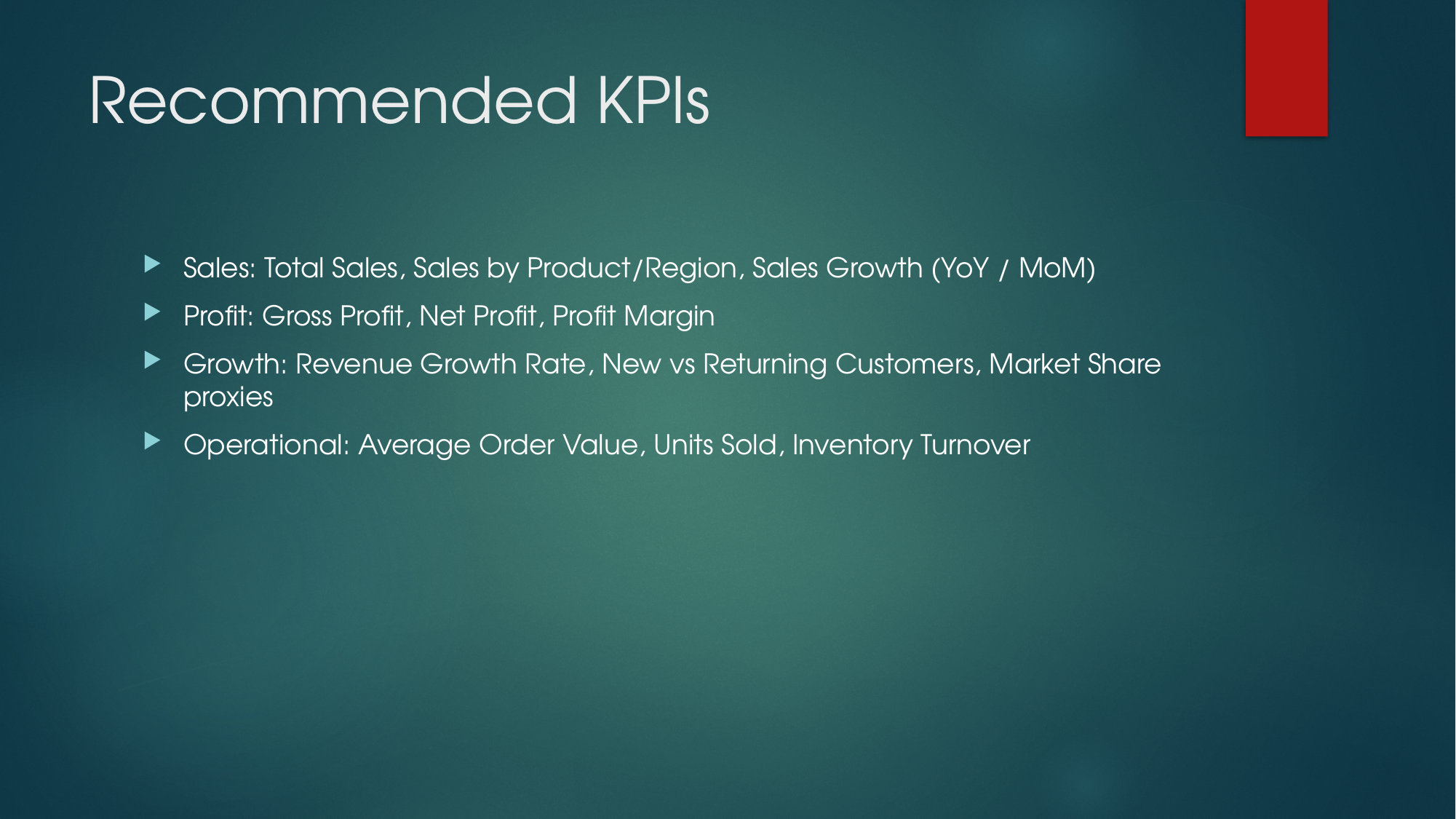

# Recommended KPIs
Sales: Total Sales, Sales by Product/Region, Sales Growth (YoY / MoM)
Profit: Gross Profit, Net Profit, Profit Margin
Growth: Revenue Growth Rate, New vs Returning Customers, Market Share proxies
Operational: Average Order Value, Units Sold, Inventory Turnover